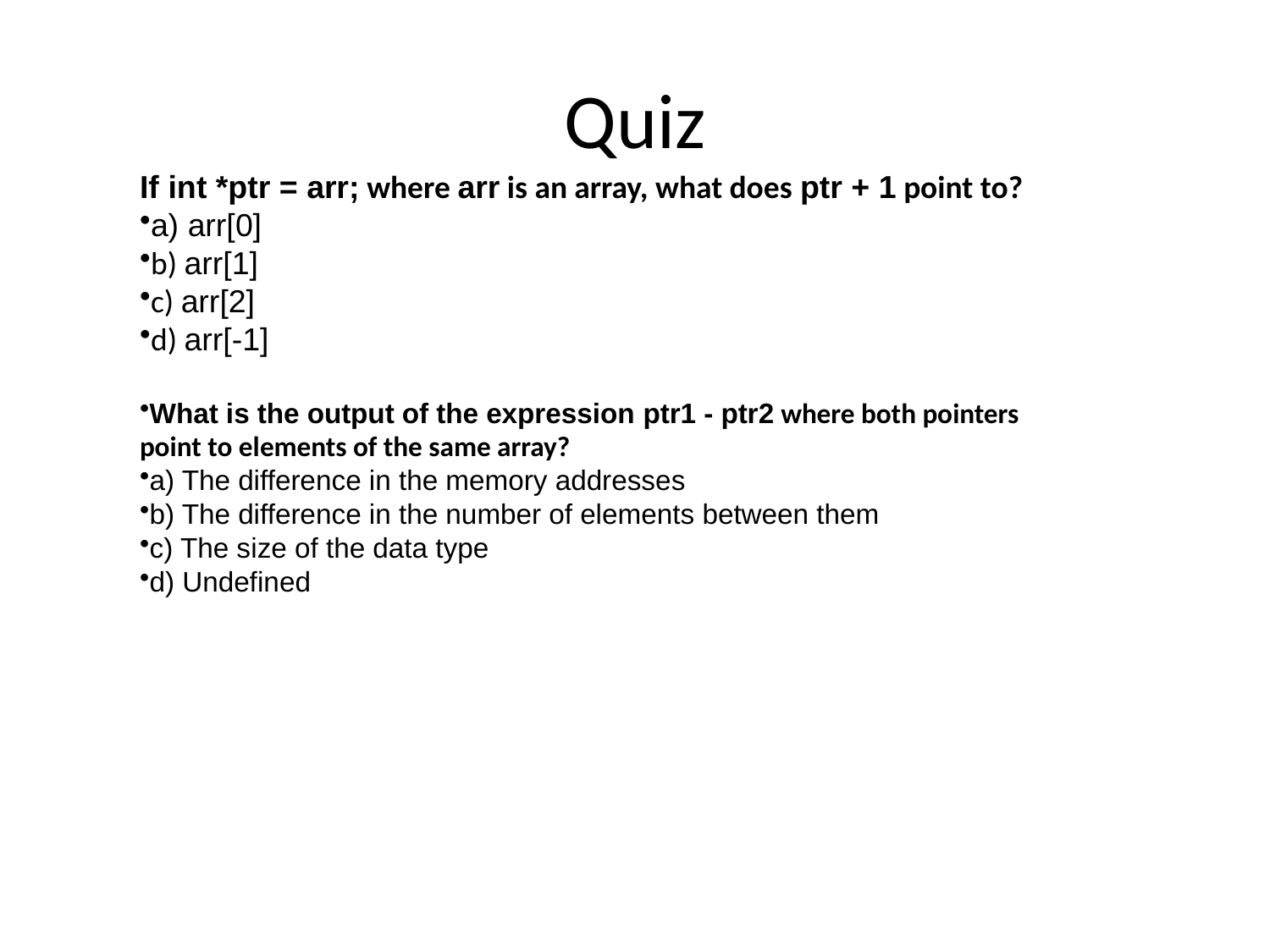

# Quiz
If int *ptr = arr; where arr is an array, what does ptr + 1 point to?
a) arr[0]
b) arr[1]
c) arr[2]
d) arr[-1]

What is the output of the expression ptr1 - ptr2 where both pointers point to elements of the same array?
a) The difference in the memory addresses
b) The difference in the number of elements between them
c) The size of the data type
d) Undefined